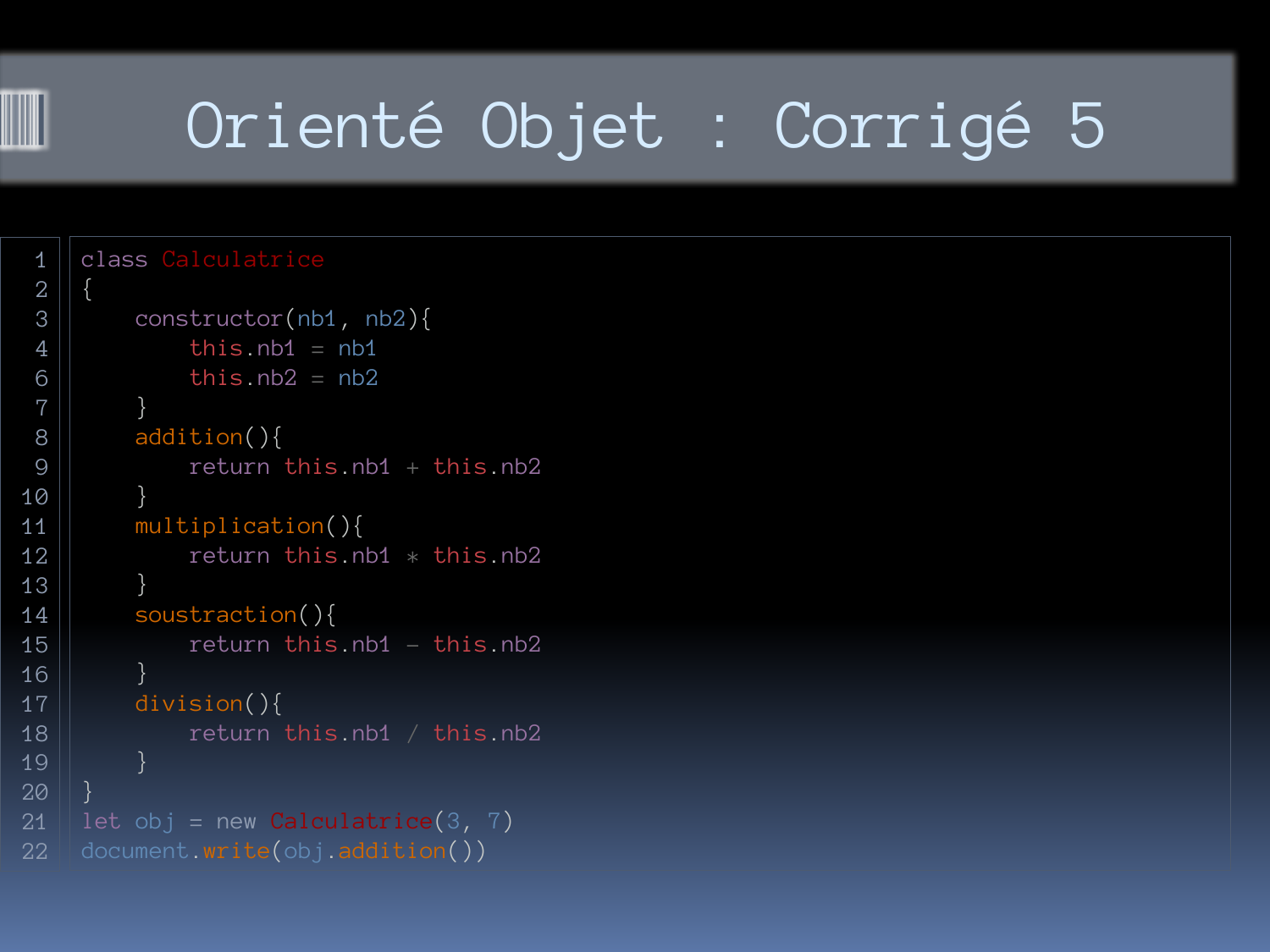

# Orienté Objet : Corrigé 5
class Calculatrice
{
    constructor(nb1, nb2){
        this.nb1 = nb1
        this.nb2 = nb2
    }
    addition(){
        return this.nb1 + this.nb2
    }
    multiplication(){
        return this.nb1 * this.nb2
    }
    soustraction(){
        return this.nb1 - this.nb2
    }
    division(){
        return this.nb1 / this.nb2
    }
}
let obj = new Calculatrice(3, 7)
document.write(obj.addition())
1
2
3
4
6
7
8
9
10
11
12
13
14
15
16
17
18
19
20
21
22